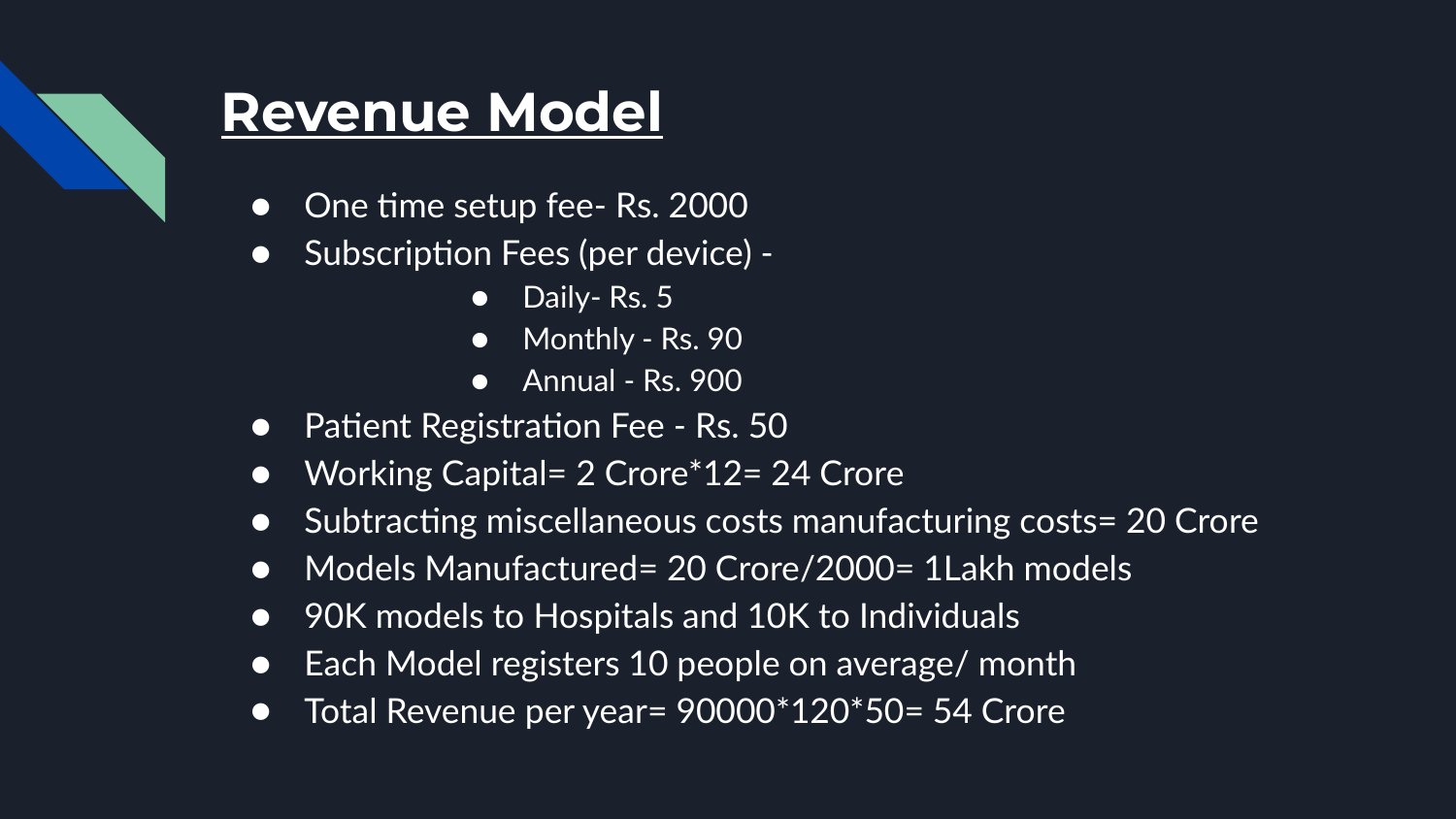

# Revenue Model
One time setup fee- Rs. 2000
Subscription Fees (per device) -
Daily- Rs. 5
Monthly - Rs. 90
Annual - Rs. 900
Patient Registration Fee - Rs. 50
Working Capital= 2 Crore*12= 24 Crore
Subtracting miscellaneous costs manufacturing costs= 20 Crore
Models Manufactured= 20 Crore/2000= 1Lakh models
90K models to Hospitals and 10K to Individuals
Each Model registers 10 people on average/ month
Total Revenue per year= 90000*120*50= 54 Crore